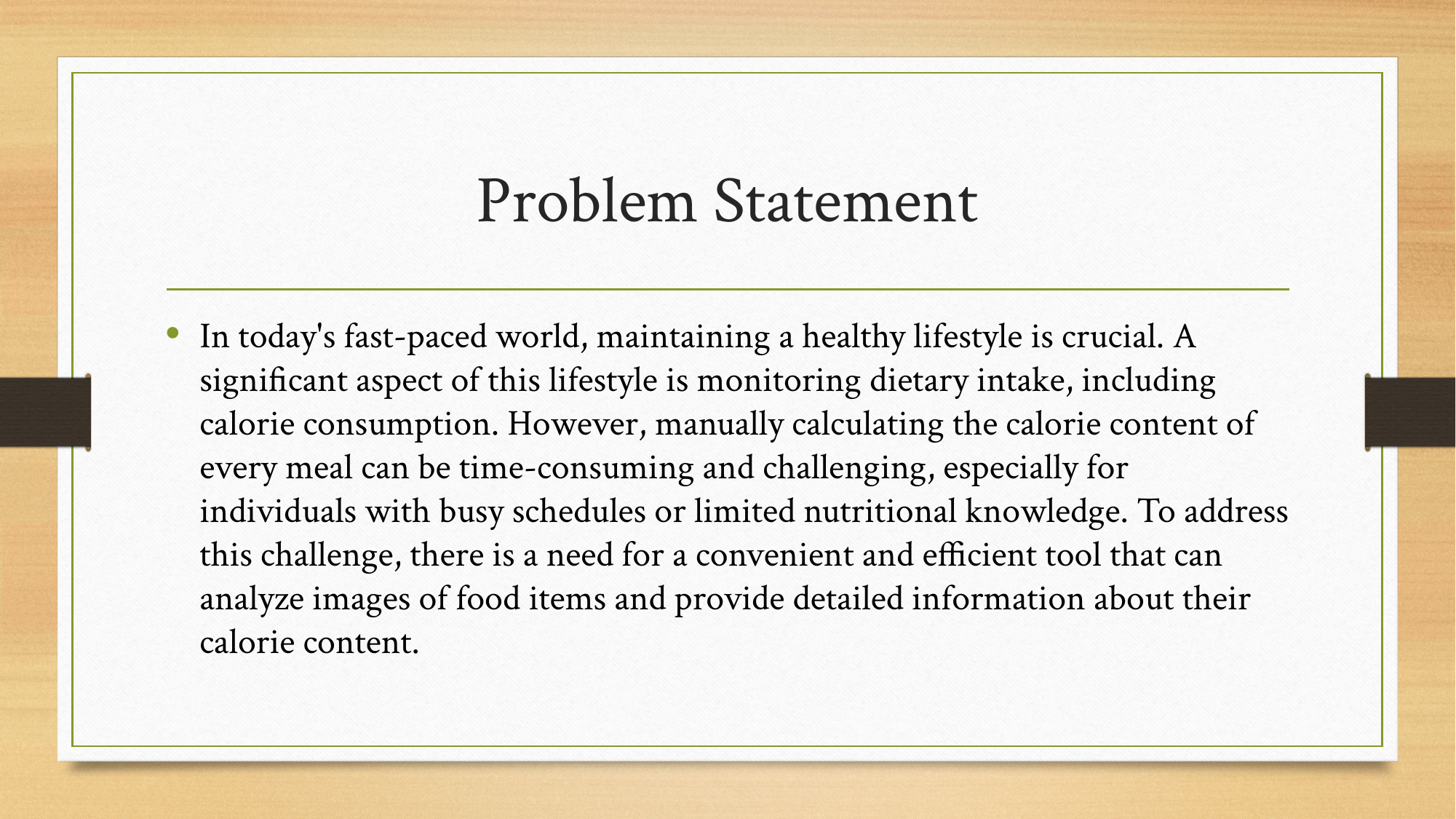

# Problem Statement
In today's fast-paced world, maintaining a healthy lifestyle is crucial. A significant aspect of this lifestyle is monitoring dietary intake, including calorie consumption. However, manually calculating the calorie content of every meal can be time-consuming and challenging, especially for individuals with busy schedules or limited nutritional knowledge. To address this challenge, there is a need for a convenient and efficient tool that can analyze images of food items and provide detailed information about their calorie content.